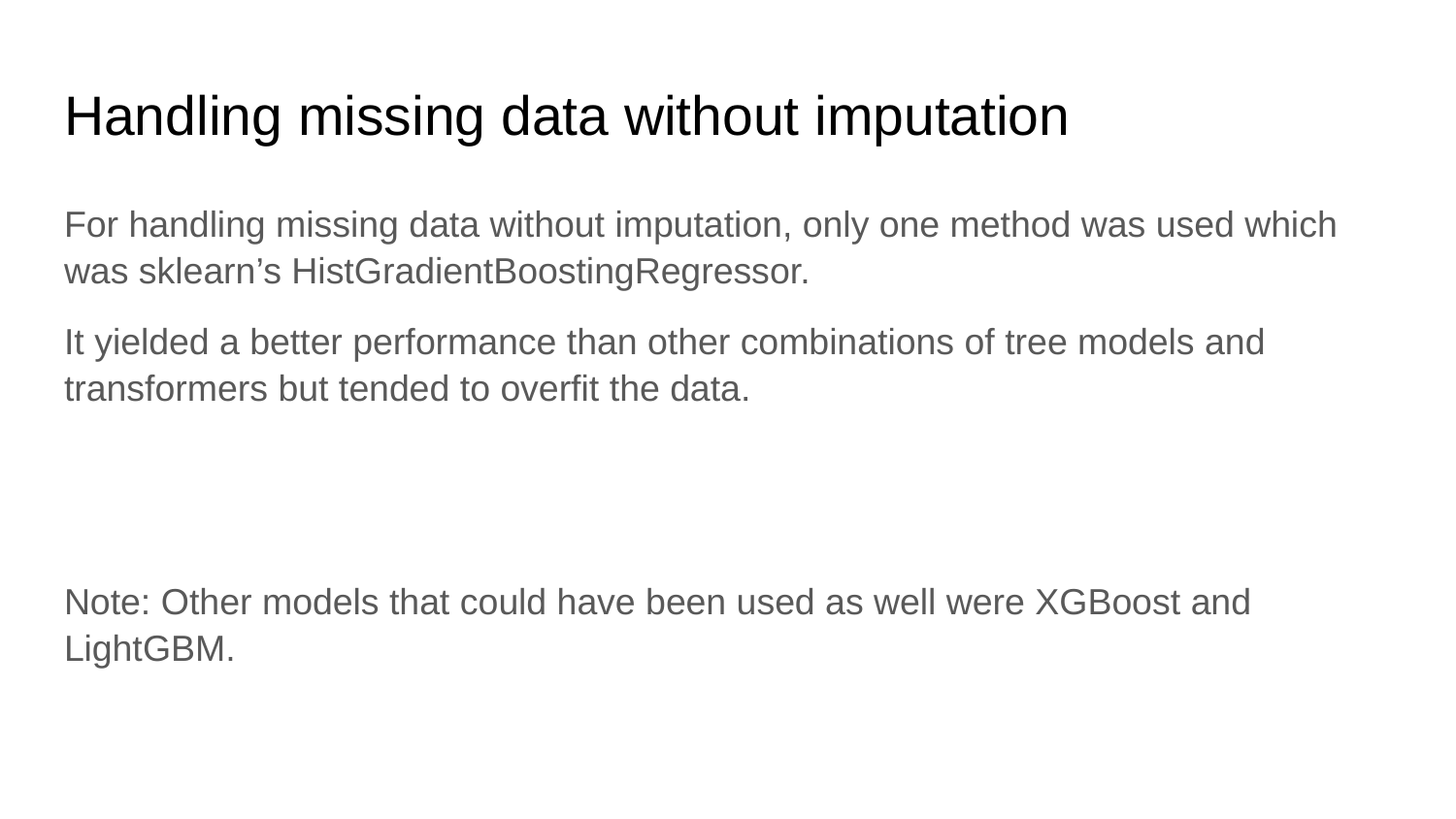

# Handling missing data without imputation
For handling missing data without imputation, only one method was used which was sklearn’s HistGradientBoostingRegressor.
It yielded a better performance than other combinations of tree models and transformers but tended to overfit the data.

Note: Other models that could have been used as well were XGBoost and LightGBM.